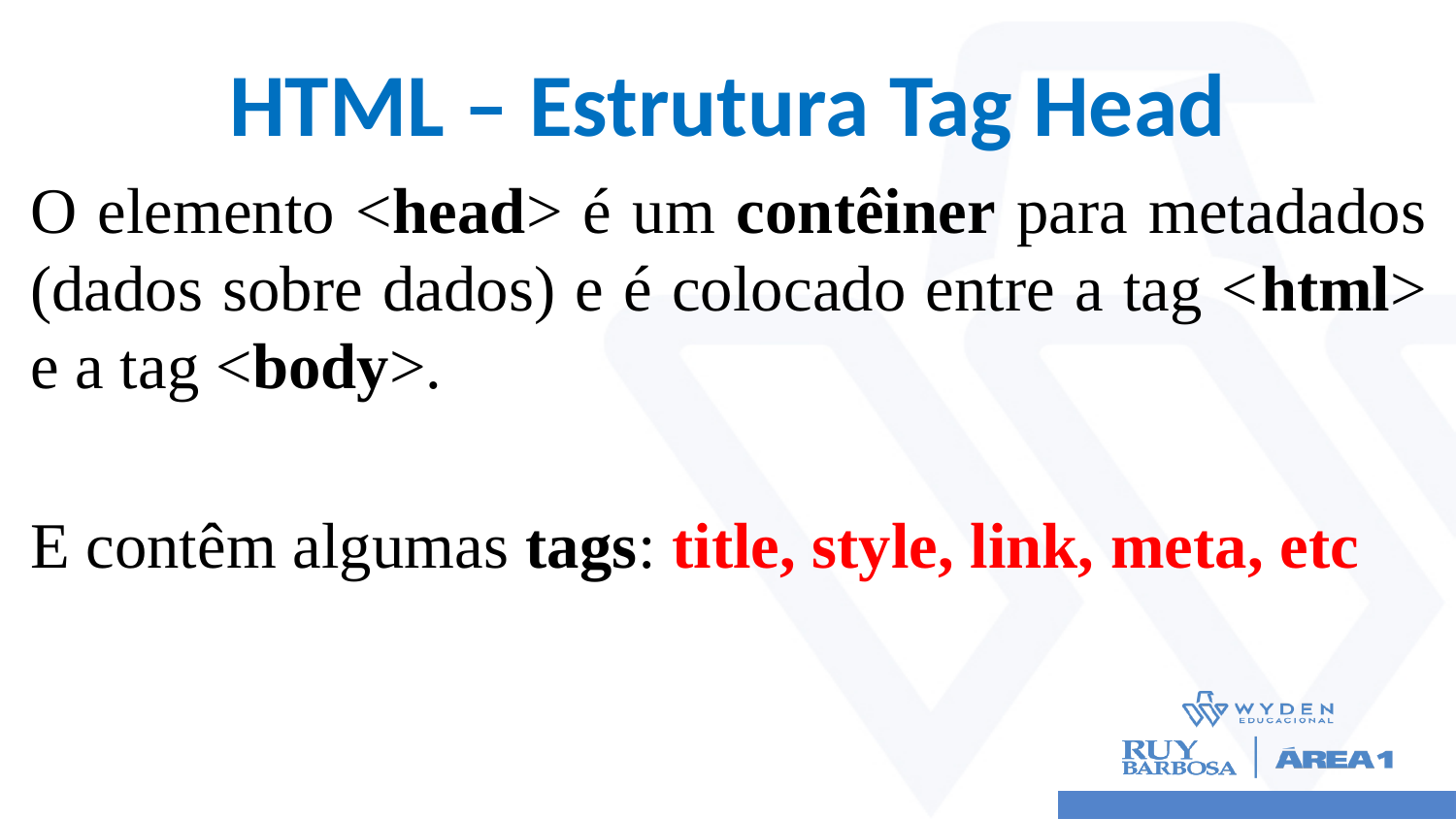

# HTML – Estrutura Tag Head
O elemento <head> é um contêiner para metadados (dados sobre dados) e é colocado entre a tag <html> e a tag <body>.

E contêm algumas tags: title, style, link, meta, etc